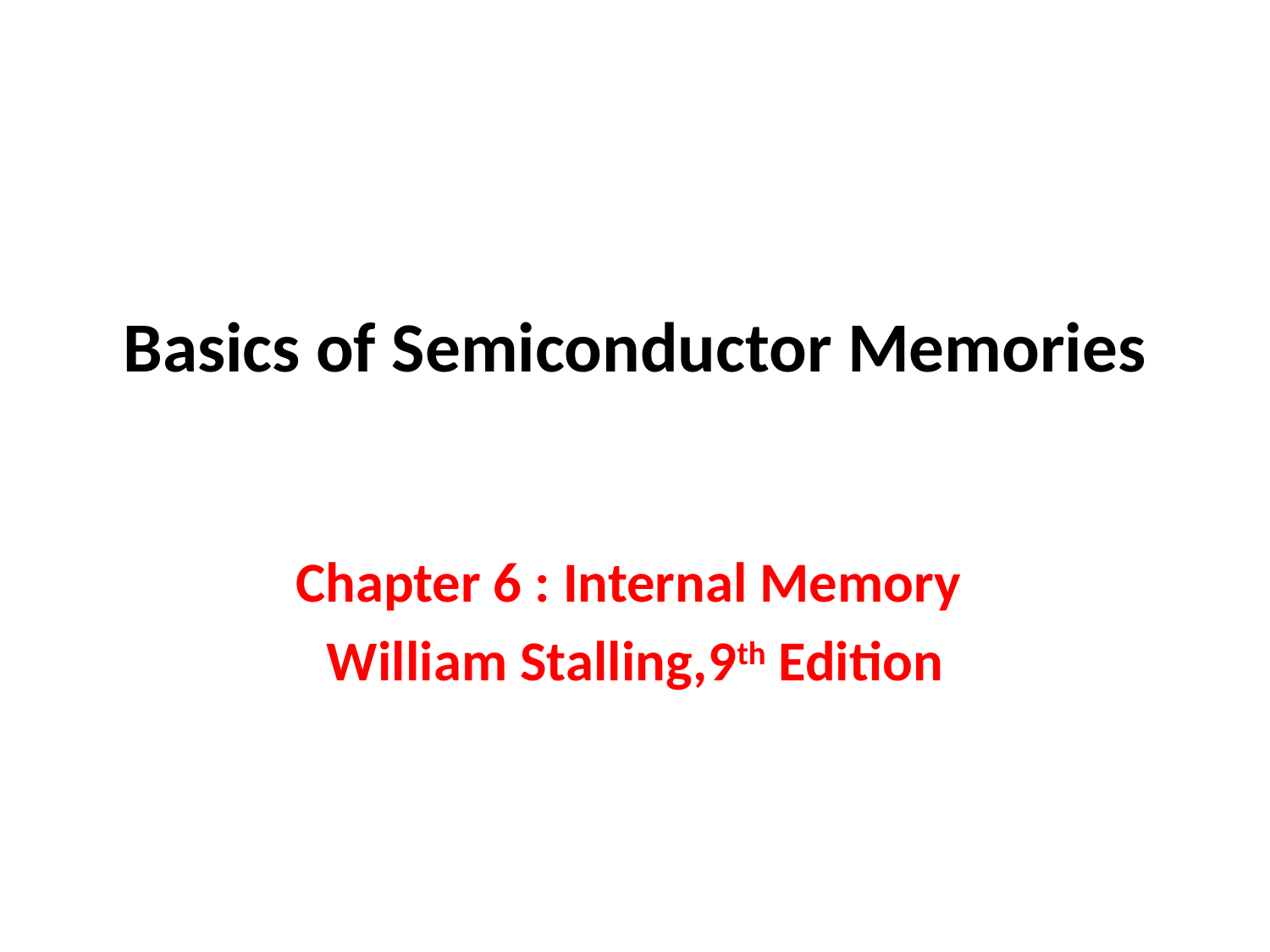

# Basics of Semiconductor Memories
Chapter 6 : Internal Memory
William Stalling,9th Edition